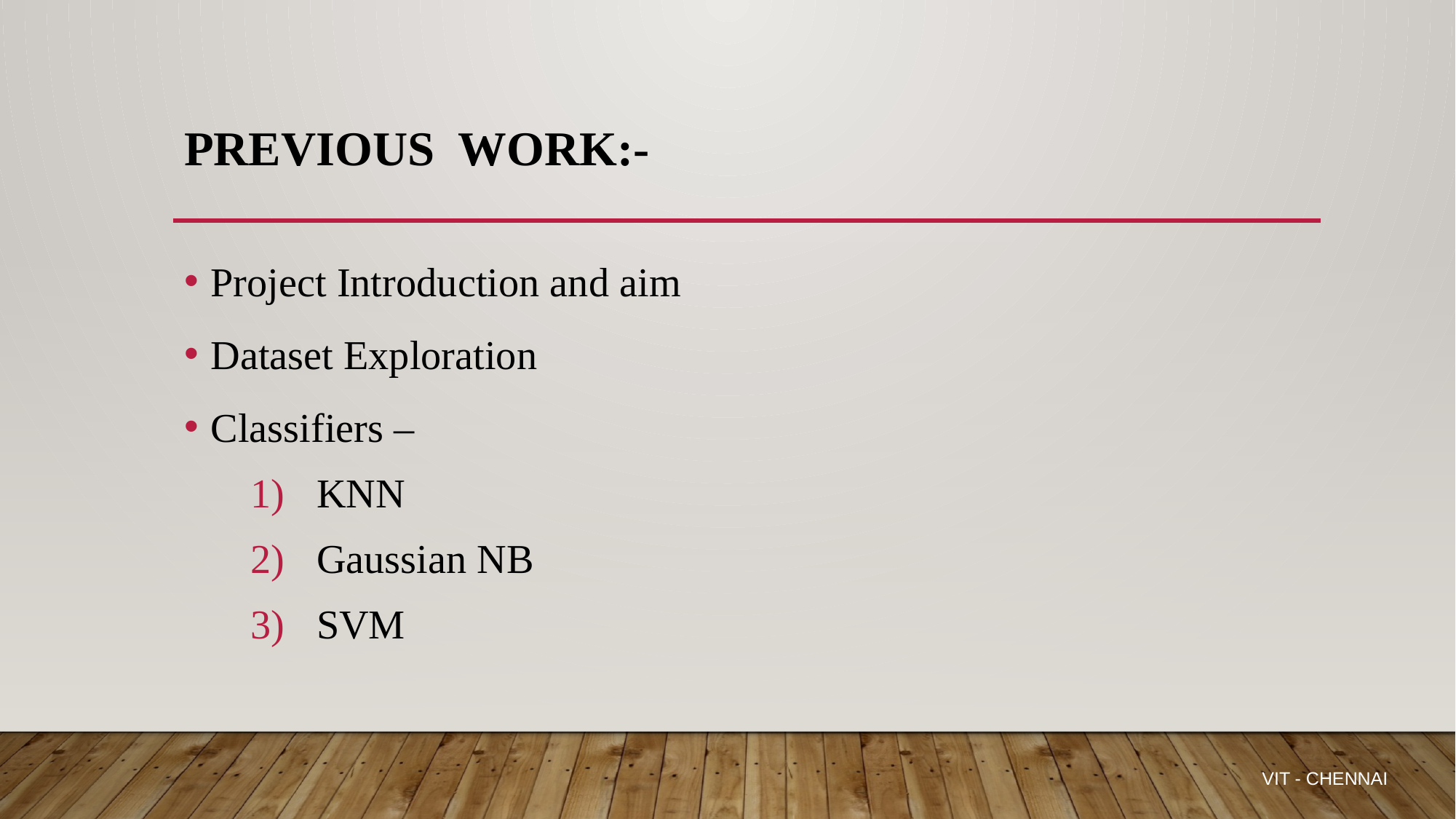

# Previous  work:-
Project Introduction and aim
Dataset Exploration
Classifiers –
KNN
Gaussian NB
SVM

   VIT - CHENNAI